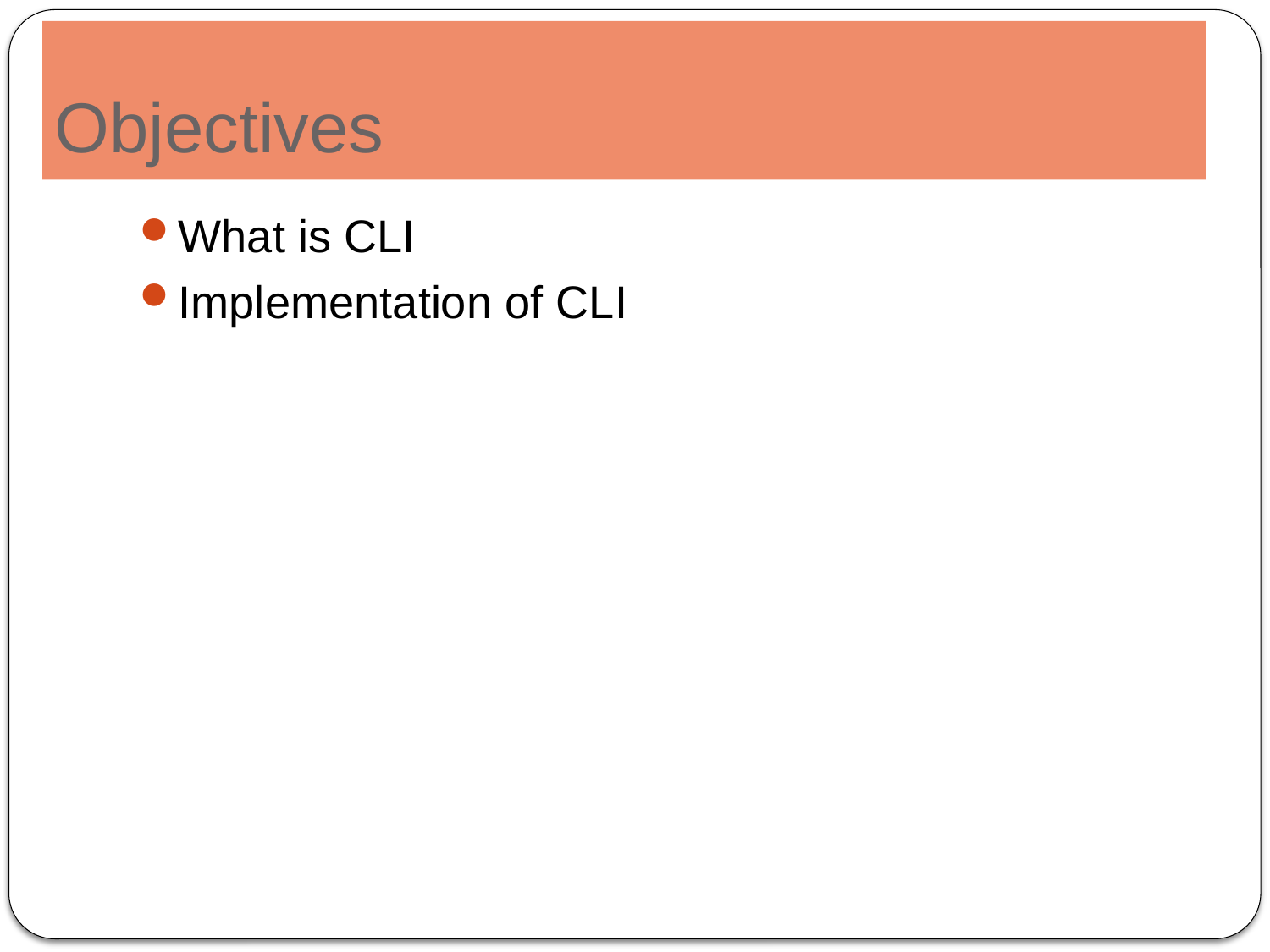

# Objectives
What is CLI
Implementation of CLI